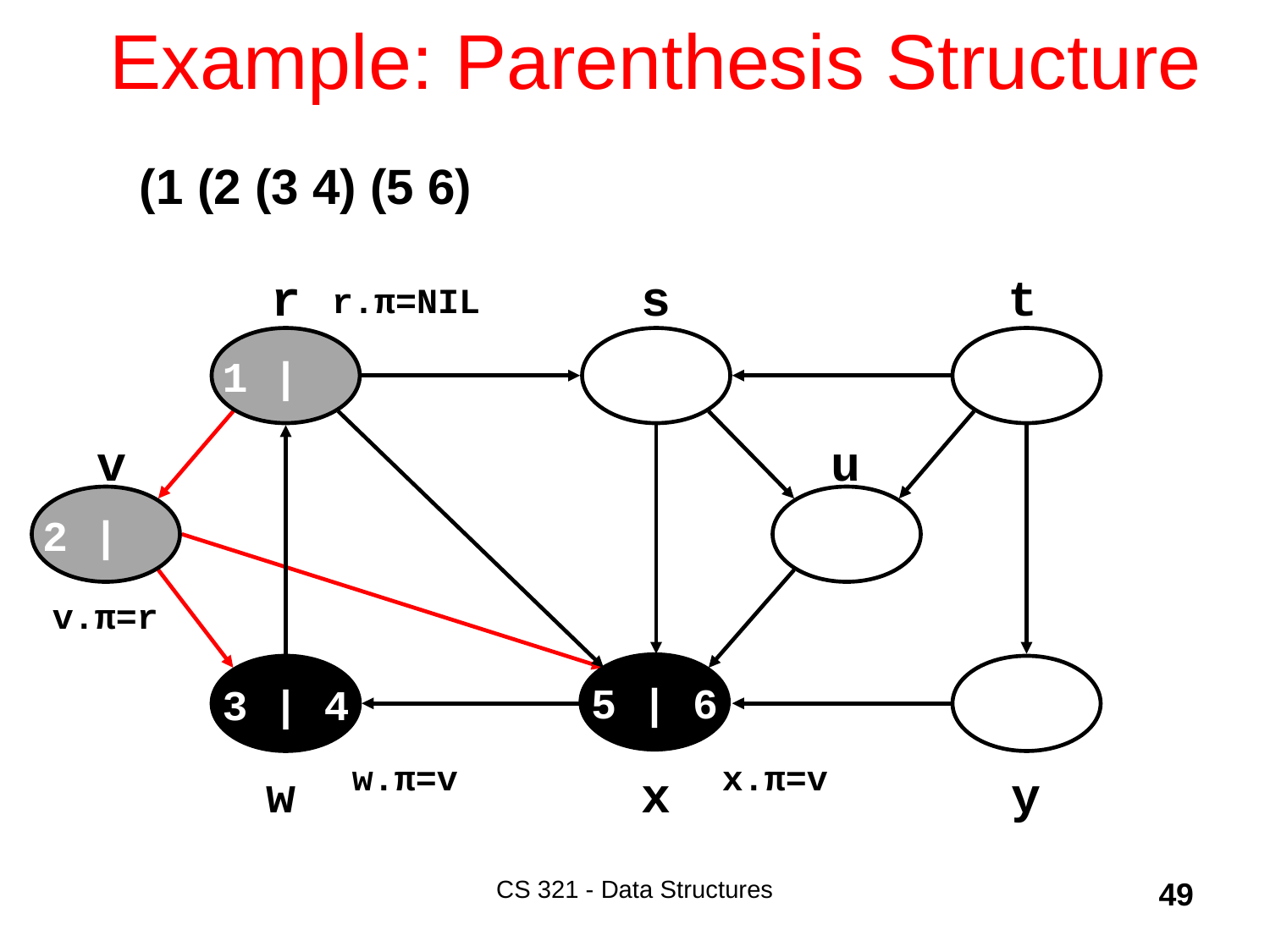

# Example: Parenthesis Structure
(1 (2 (3 4) (5 6)
r
s
t
r.π=NIL
1 |
  |
  |
u
v
2 |
  |
v.π=r
5 | 6
3 | 4
  |
w.π=v
x.π=v
w
x
y
CS 321 - Data Structures
49